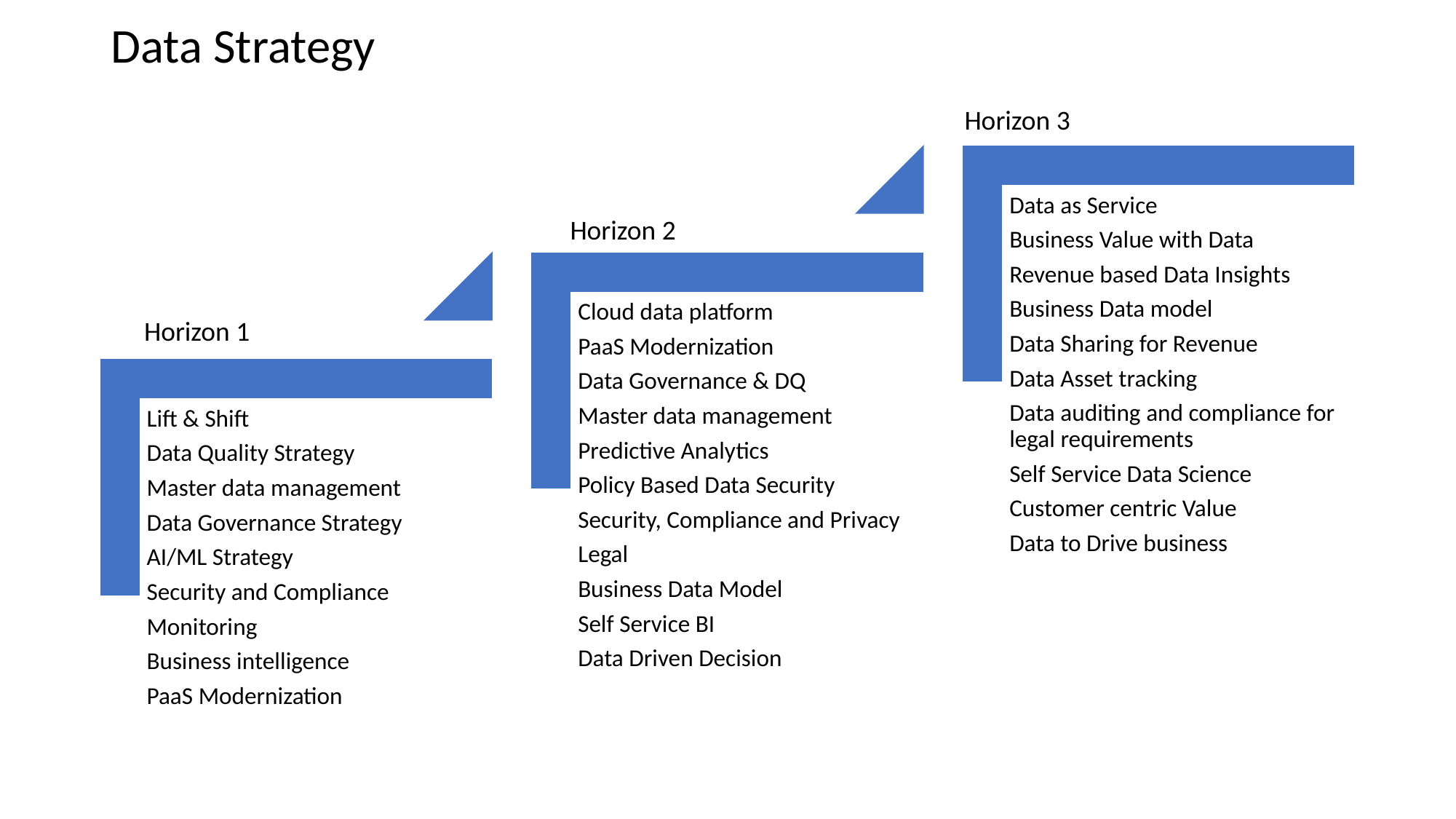

# Data Strategy
Lift & Shift
Data Quality Strategy
Master data management
Data Governance Strategy
AI/ML Strategy
Security and Compliance
Monitoring
Business intelligence
PaaS Modernization
Cloud data platform
PaaS Modernization
Data Governance & DQ
Master data management
Predictive Analytics
Policy Based Data Security
Security, Compliance and Privacy
Legal
Business Data Model
Self Service BI
Data Driven Decision
Data as Service
Business Value with Data
Revenue based Data Insights
Business Data model
Data Sharing for Revenue
Data Asset tracking
Data auditing and compliance for legal requirements
Self Service Data Science
Customer centric Value
Data to Drive business
Horizon 3
Horizon 2
Horizon 1